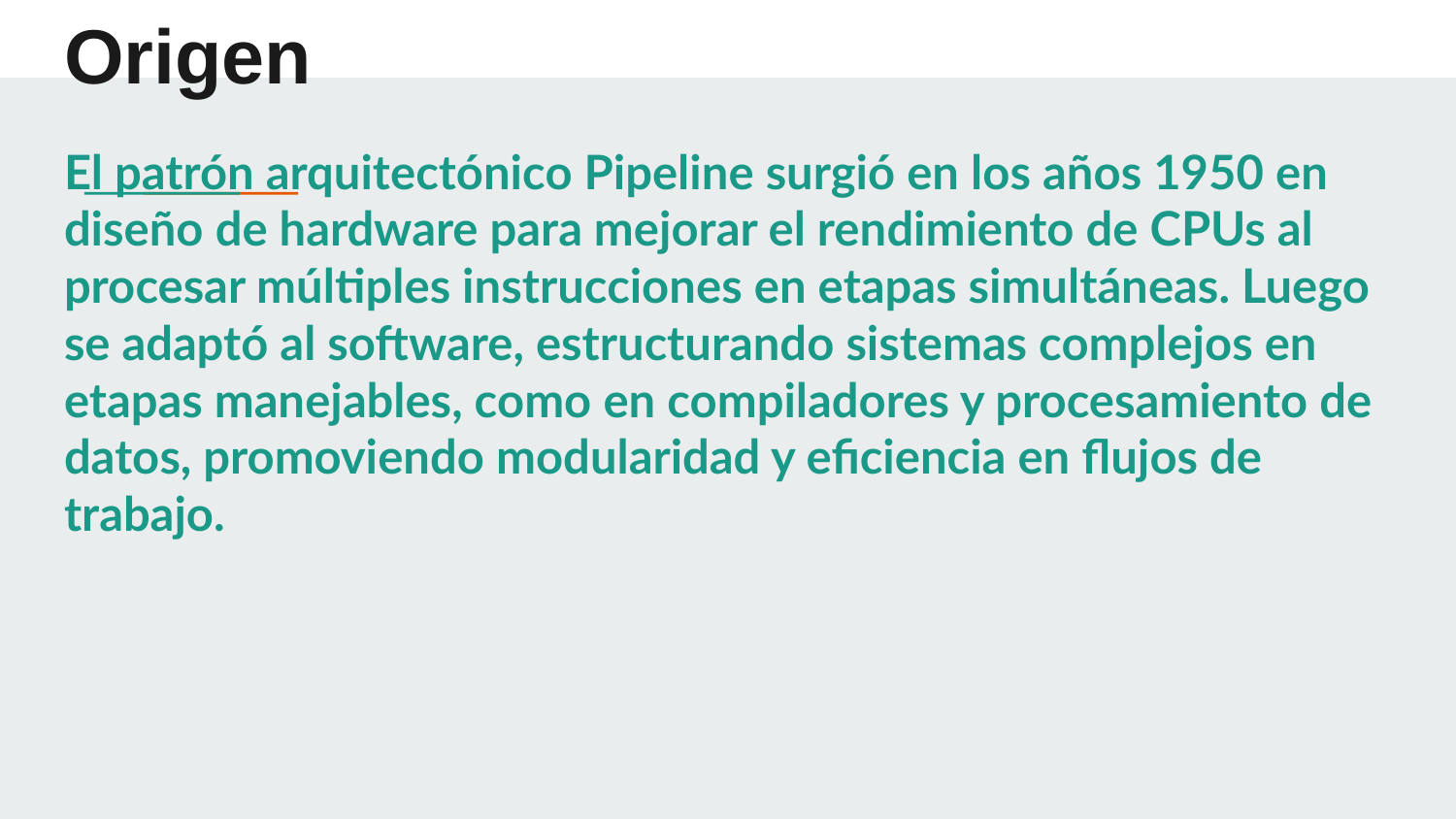

# Origen
El patrón arquitectónico Pipeline surgió en los años 1950 en diseño de hardware para mejorar el rendimiento de CPUs al procesar múltiples instrucciones en etapas simultáneas. Luego se adaptó al software, estructurando sistemas complejos en etapas manejables, como en compiladores y procesamiento de datos, promoviendo modularidad y eficiencia en flujos de trabajo.